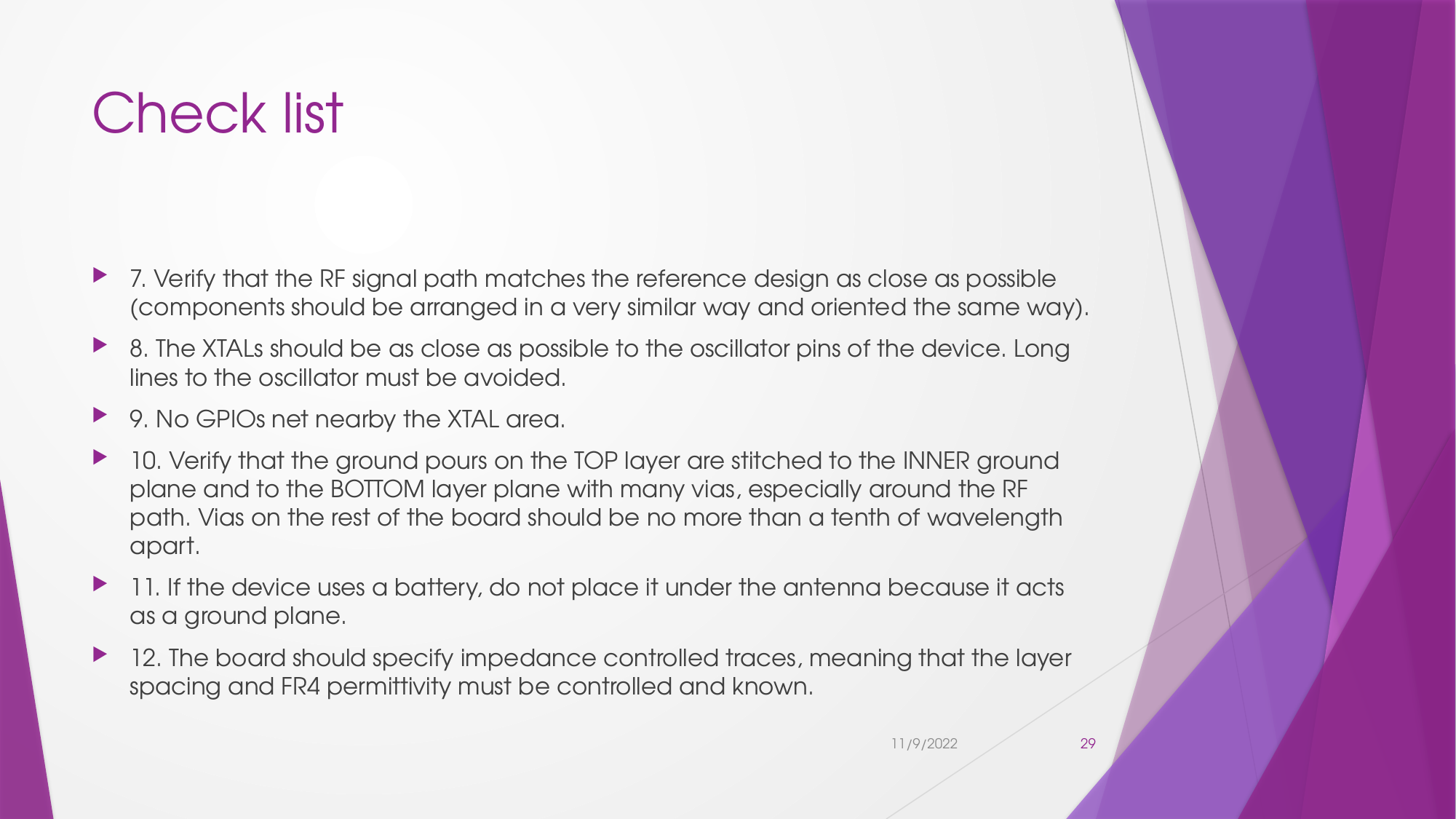

# Check list
7. Verify that the RF signal path matches the reference design as close as possible (components should be arranged in a very similar way and oriented the same way).
8. The XTALs should be as close as possible to the oscillator pins of the device. Long lines to the oscillator must be avoided.
9. No GPIOs net nearby the XTAL area.
10. Verify that the ground pours on the TOP layer are stitched to the INNER ground plane and to the BOTTOM layer plane with many vias, especially around the RF path. Vias on the rest of the board should be no more than a tenth of wavelength apart.
11. If the device uses a battery, do not place it under the antenna because it acts as a ground plane.
12. The board should specify impedance controlled traces, meaning that the layer spacing and FR4 permittivity must be controlled and known.

11/9/2022
29